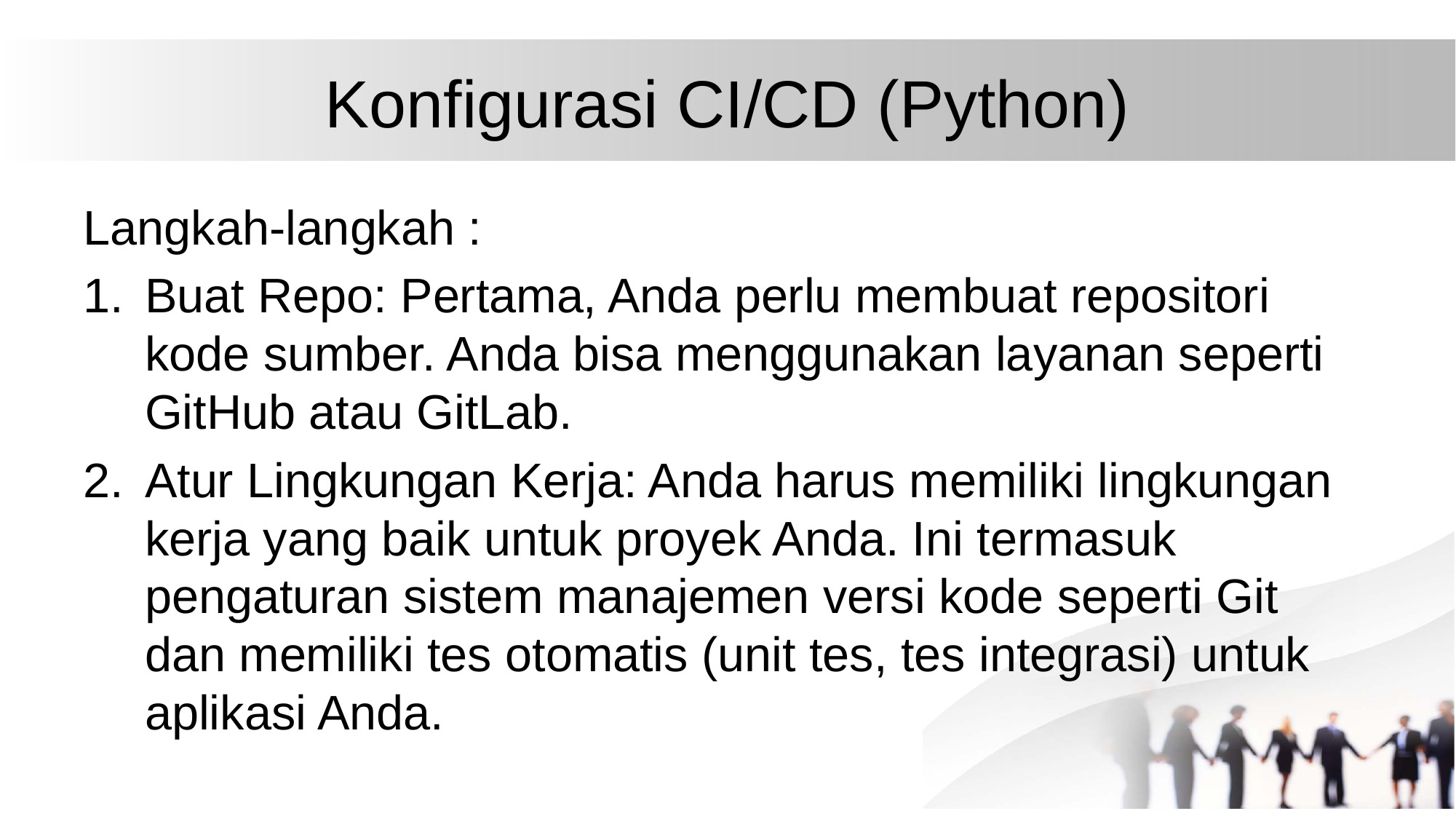

# Konfigurasi CI/CD (Python)
Langkah-langkah :
Buat Repo: Pertama, Anda perlu membuat repositori kode sumber. Anda bisa menggunakan layanan seperti GitHub atau GitLab.
Atur Lingkungan Kerja: Anda harus memiliki lingkungan kerja yang baik untuk proyek Anda. Ini termasuk pengaturan sistem manajemen versi kode seperti Git dan memiliki tes otomatis (unit tes, tes integrasi) untuk aplikasi Anda.